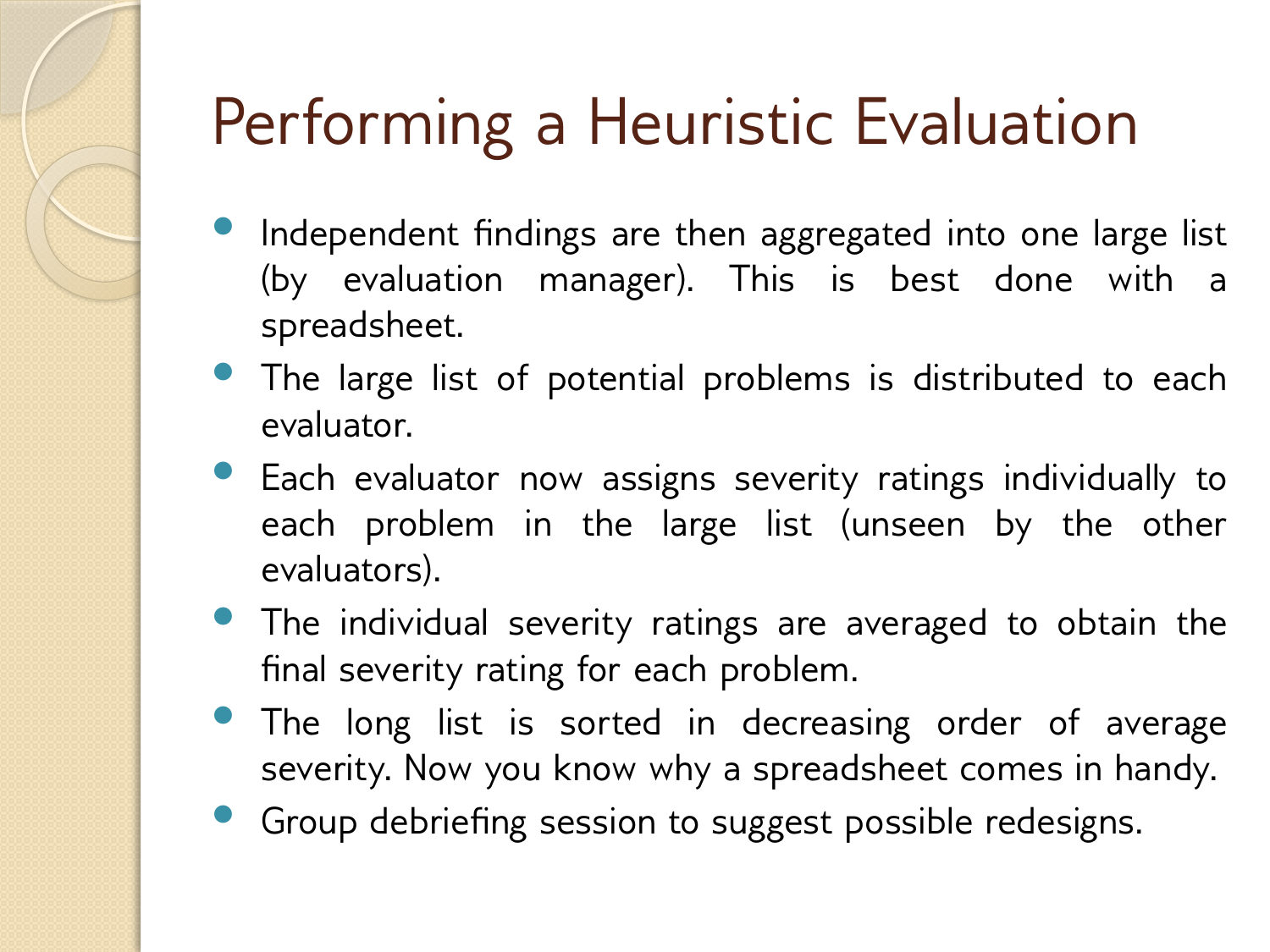

# Performing a Heuristic Evaluation
Independent findings are then aggregated into one large list (by evaluation manager). This is best done with a spreadsheet.
The large list of potential problems is distributed to each evaluator.
Each evaluator now assigns severity ratings individually to each problem in the large list (unseen by the other evaluators).
The individual severity ratings are averaged to obtain the final severity rating for each problem.
The long list is sorted in decreasing order of average severity. Now you know why a spreadsheet comes in handy.
Group debriefing session to suggest possible redesigns.